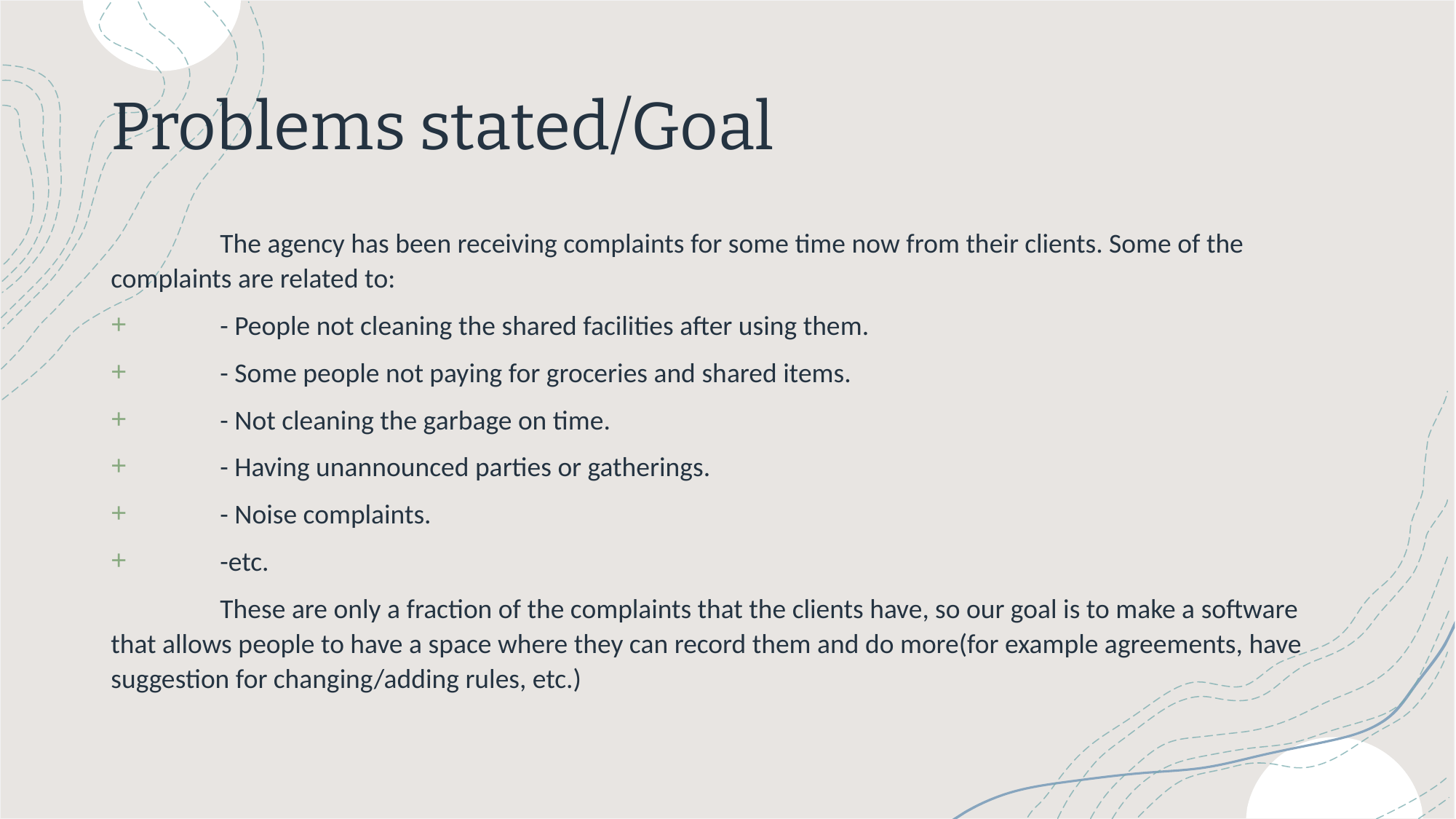

# Problems stated/Goal
	The agency has been receiving complaints for some time now from their clients. Some of the complaints are related to:
	- People not cleaning the shared facilities after using them.
	- Some people not paying for groceries and shared items.
	- Not cleaning the garbage on time.
	- Having unannounced parties or gatherings.
	- Noise complaints.
	-etc.
	These are only a fraction of the complaints that the clients have, so our goal is to make a software that allows people to have a space where they can record them and do more(for example agreements, have suggestion for changing/adding rules, etc.)